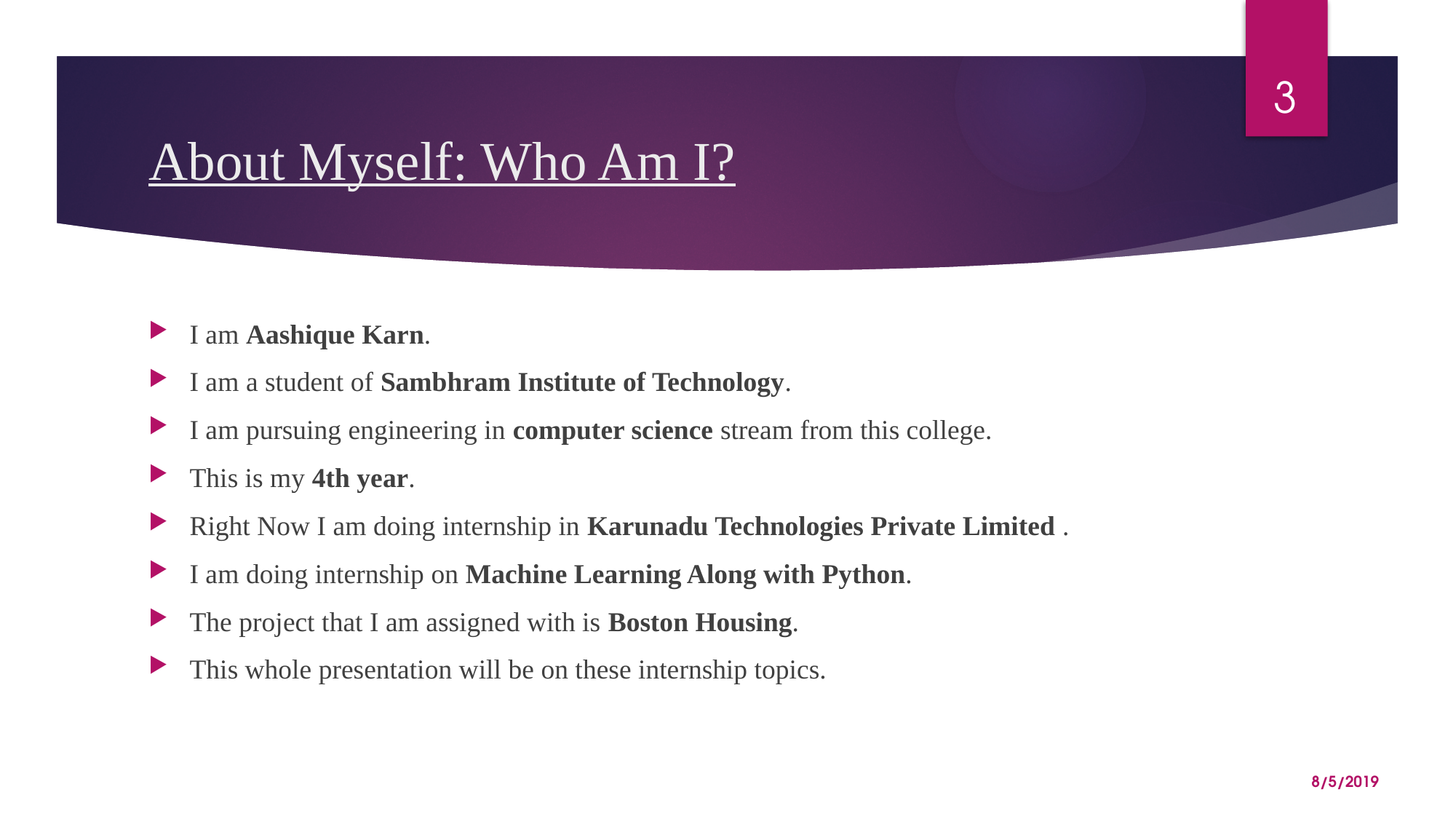

3
# About Myself: Who Am I?
I am Aashique Karn.
I am a student of Sambhram Institute of Technology.
I am pursuing engineering in computer science stream from this college.
This is my 4th year.
Right Now I am doing internship in Karunadu Technologies Private Limited .
I am doing internship on Machine Learning Along with Python.
The project that I am assigned with is Boston Housing.
This whole presentation will be on these internship topics.
8/5/2019